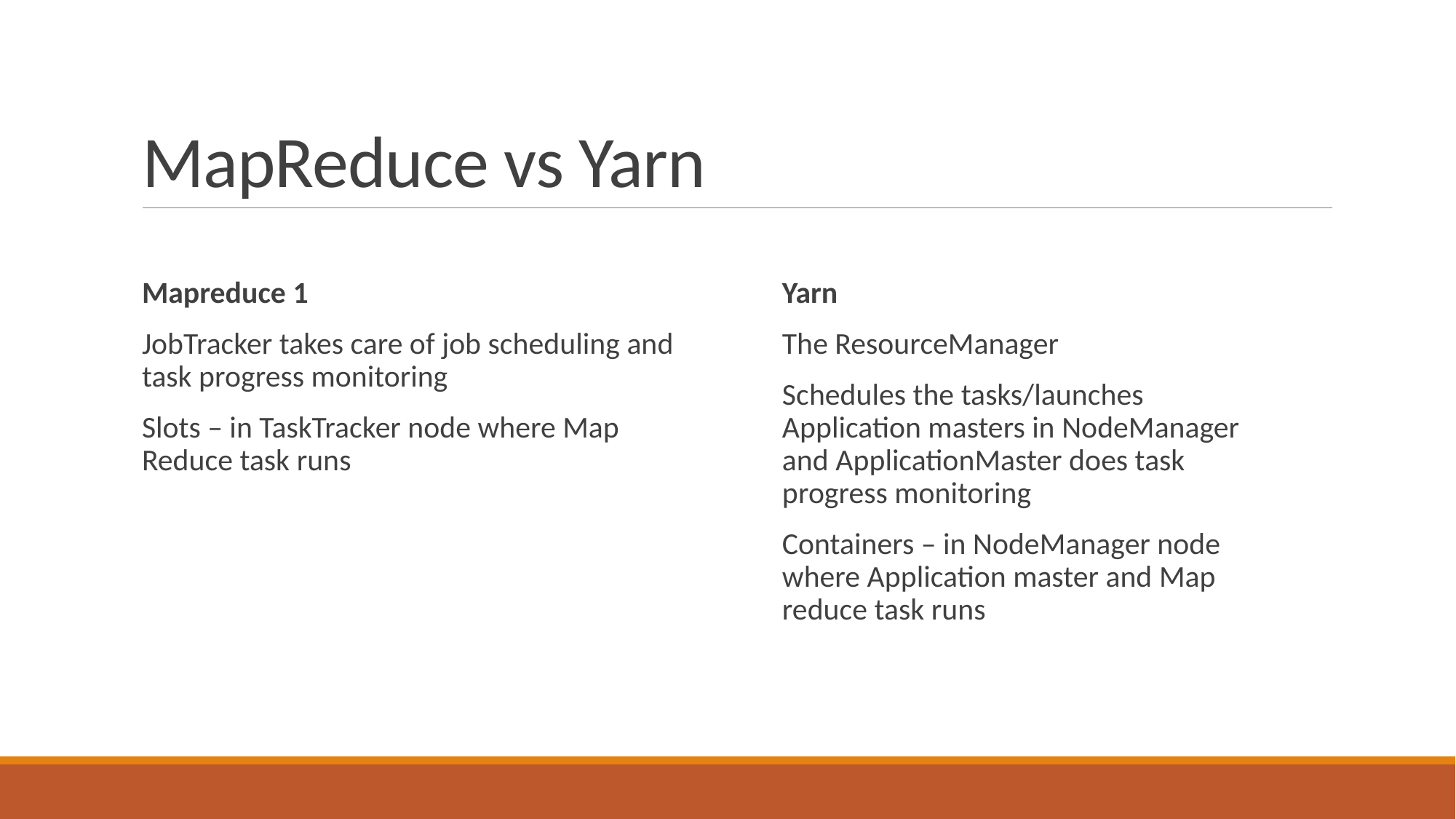

# MapReduce vs Yarn
Mapreduce 1
JobTracker takes care of job scheduling and task progress monitoring
Slots – in TaskTracker node where Map Reduce task runs

Yarn
The ResourceManager
Schedules the tasks/launches Application masters in NodeManager and ApplicationMaster does task progress monitoring
Containers – in NodeManager node where Application master and Map reduce task runs